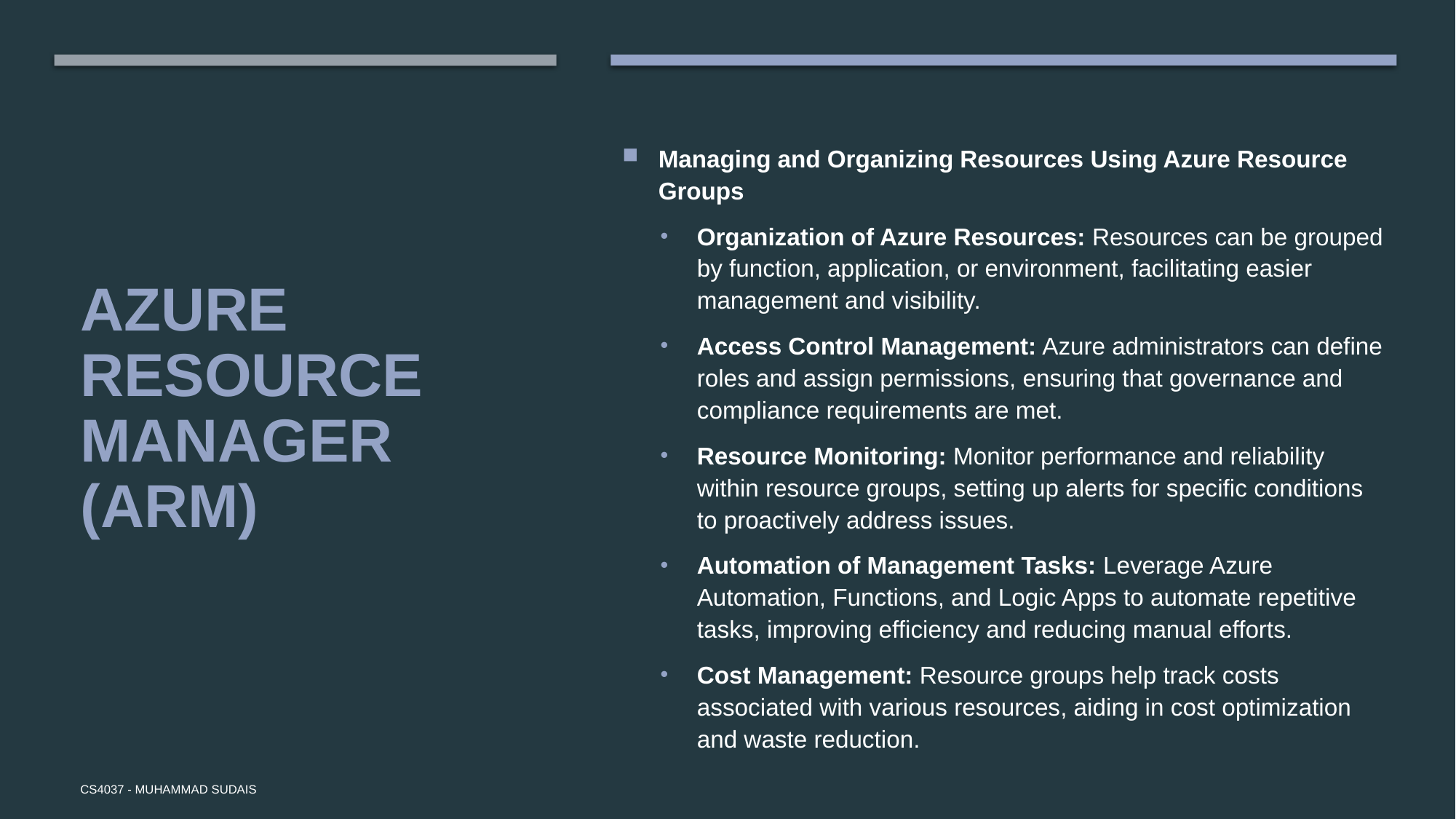

Managing and Organizing Resources Using Azure Resource Groups
Organization of Azure Resources: Resources can be grouped by function, application, or environment, facilitating easier management and visibility.
Access Control Management: Azure administrators can define roles and assign permissions, ensuring that governance and compliance requirements are met.
Resource Monitoring: Monitor performance and reliability within resource groups, setting up alerts for specific conditions to proactively address issues.
Automation of Management Tasks: Leverage Azure Automation, Functions, and Logic Apps to automate repetitive tasks, improving efficiency and reducing manual efforts.
Cost Management: Resource groups help track costs associated with various resources, aiding in cost optimization and waste reduction.
# Azure Resource Manager (ARM)
CS4037 - Muhammad Sudais